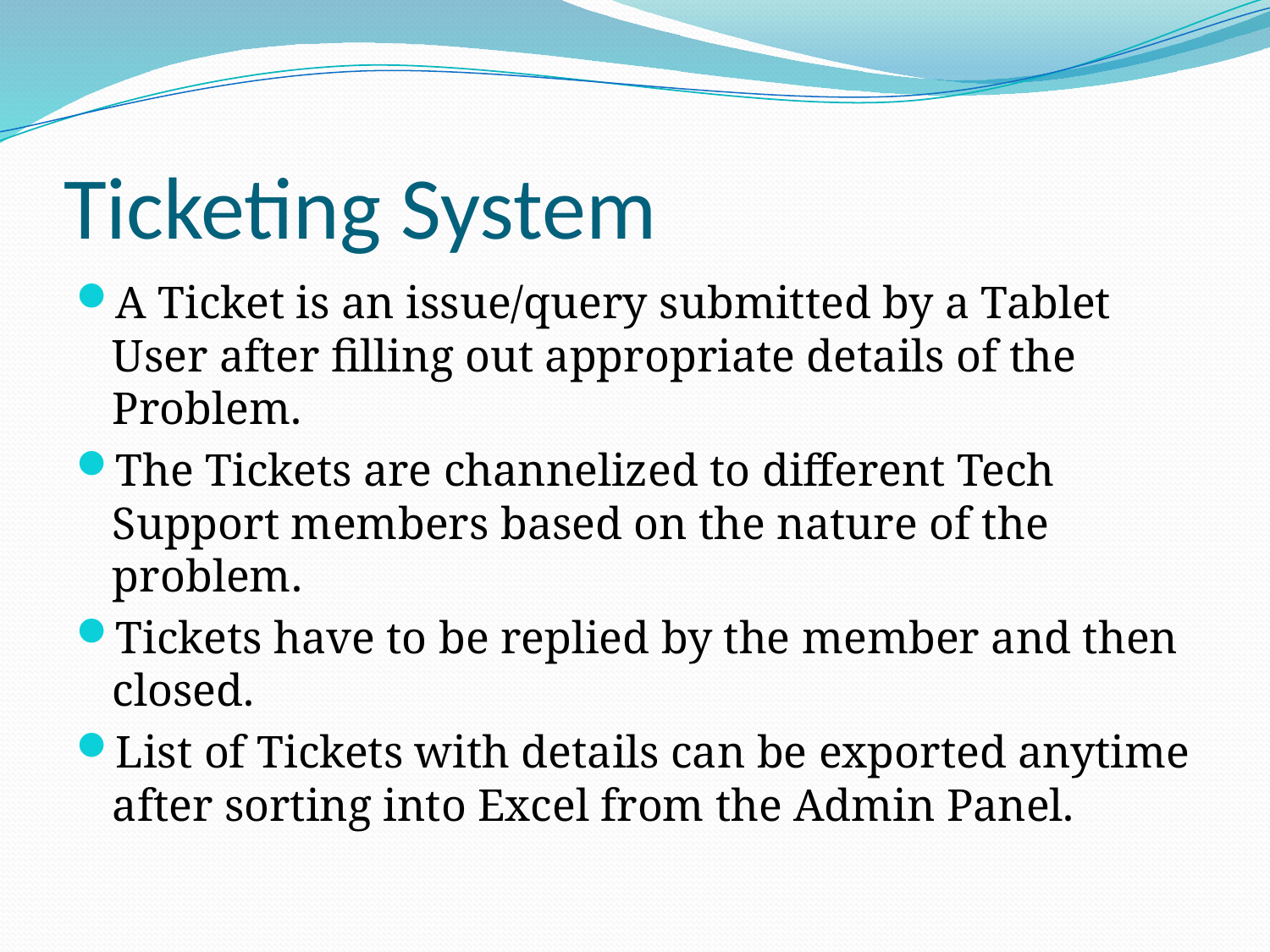

# Ticketing System
A Ticket is an issue/query submitted by a Tablet User after filling out appropriate details of the Problem.
The Tickets are channelized to different Tech Support members based on the nature of the problem.
Tickets have to be replied by the member and then closed.
List of Tickets with details can be exported anytime after sorting into Excel from the Admin Panel.